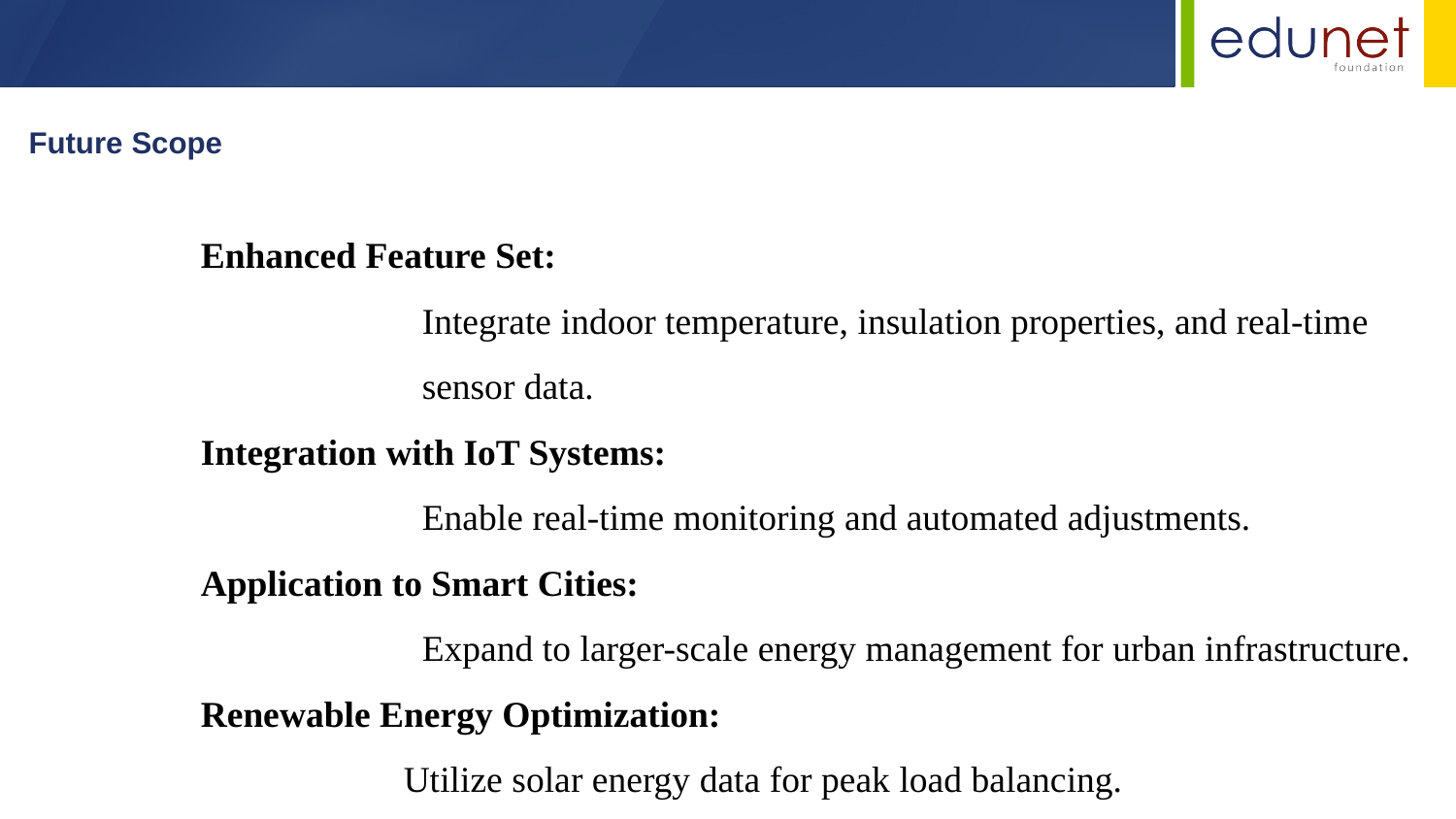

Future Scope
Enhanced Feature Set:
                        Integrate indoor temperature, insulation properties, and real-time
                        sensor data.
Integration with IoT Systems:
                        Enable real-time monitoring and automated adjustments.
Application to Smart Cities:
                        Expand to larger-scale energy management for urban infrastructure.
Renewable Energy Optimization:
                      Utilize solar energy data for peak load balancing.